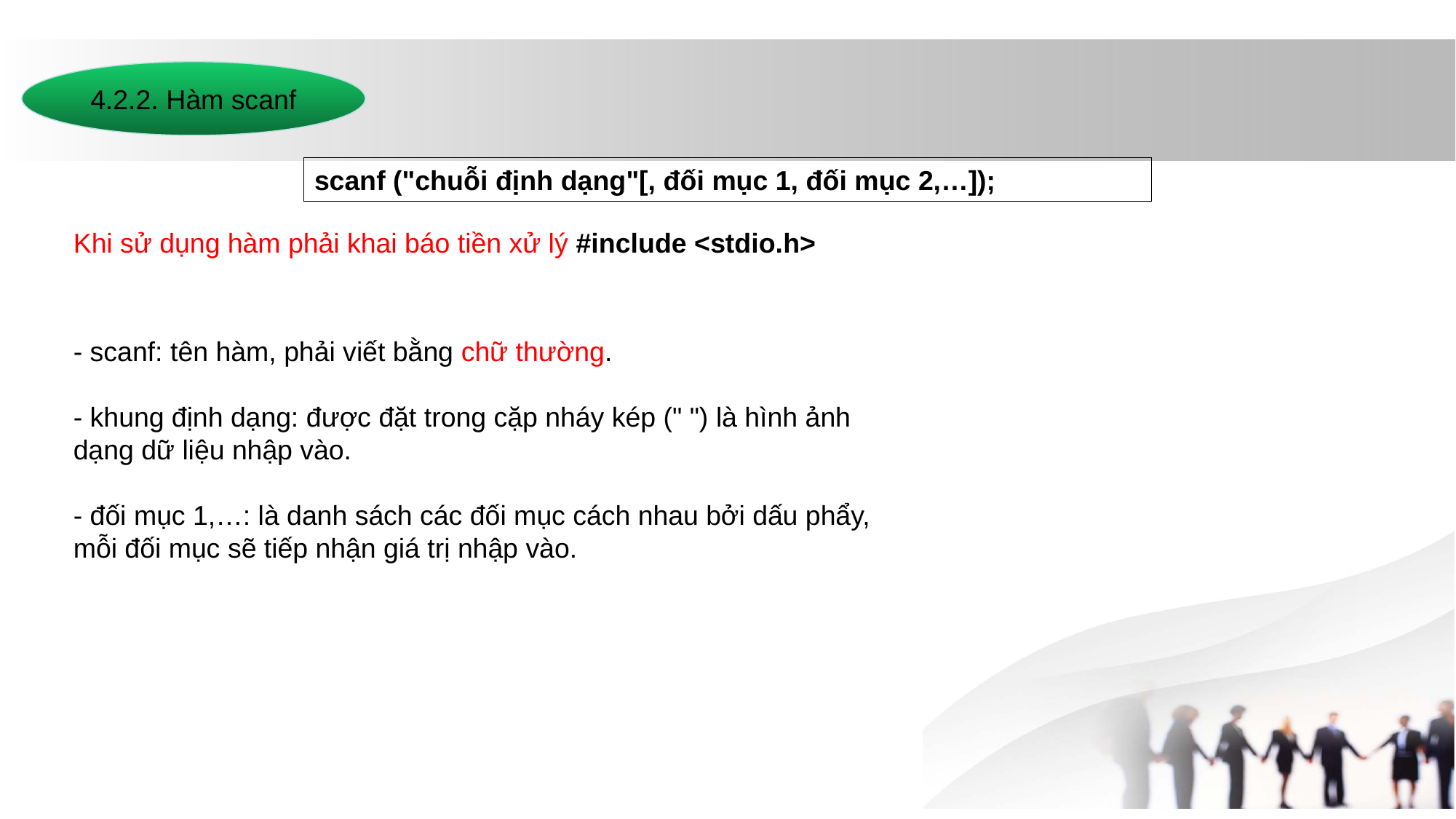

4.2.2. Hàm scanf
scanf ("chuỗi định dạng"[, đối mục 1, đối mục 2,…]);
Khi sử dụng hàm phải khai báo tiền xử lý #include <stdio.h>
- scanf: tên hàm, phải viết bằng chữ thường.

- khung định dạng: được đặt trong cặp nháy kép (" ") là hình ảnh dạng dữ liệu nhập vào.

- đối mục 1,…: là danh sách các đối mục cách nhau bởi dấu phẩy, mỗi đối mục sẽ tiếp nhận giá trị nhập vào.